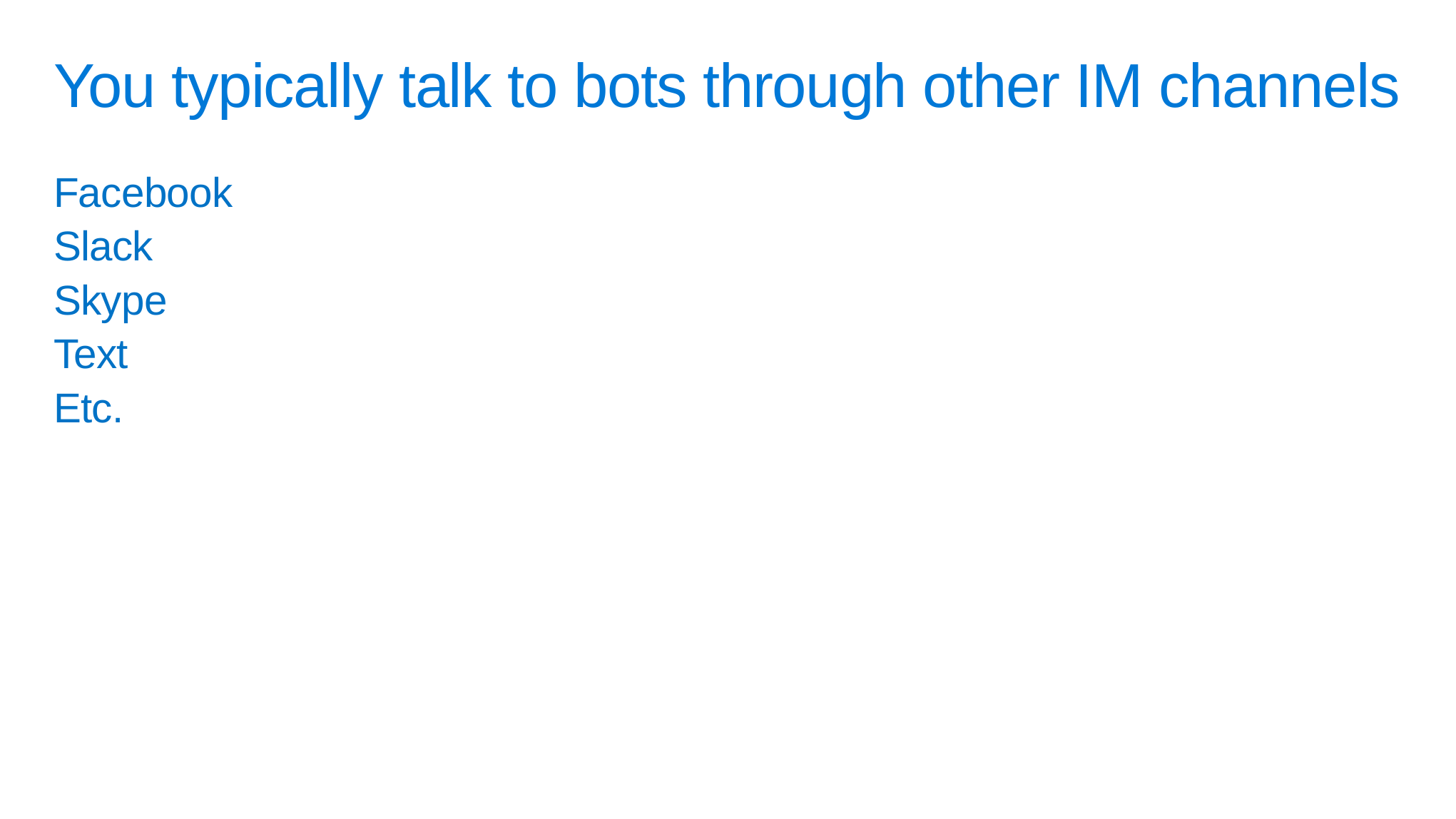

# You typically talk to bots through other IM channels
Facebook
Slack
Skype
Text
Etc.